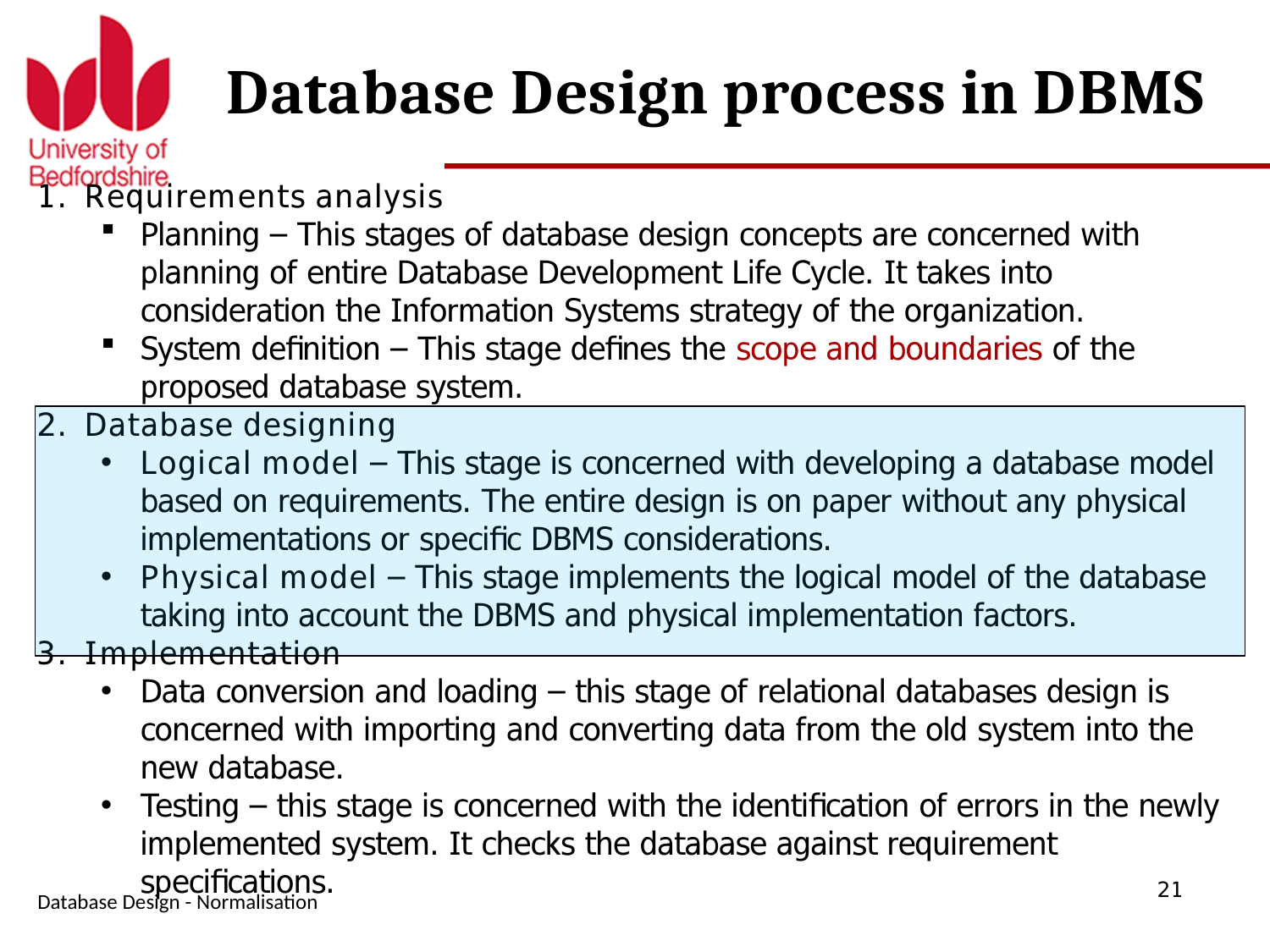

# Database Design process in DBMS
Requirements analysis
Planning – This stages of database design concepts are concerned with planning of entire Database Development Life Cycle. It takes into consideration the Information Systems strategy of the organization.
System definition – This stage defines the scope and boundaries of the proposed database system.
Database designing
Logical model – This stage is concerned with developing a database model based on requirements. The entire design is on paper without any physical implementations or specific DBMS considerations.
Physical model – This stage implements the logical model of the database taking into account the DBMS and physical implementation factors.
Implementation
Data conversion and loading – this stage of relational databases design is concerned with importing and converting data from the old system into the new database.
Testing – this stage is concerned with the identification of errors in the newly implemented system. It checks the database against requirement specifications.

Database Design - Normalisation